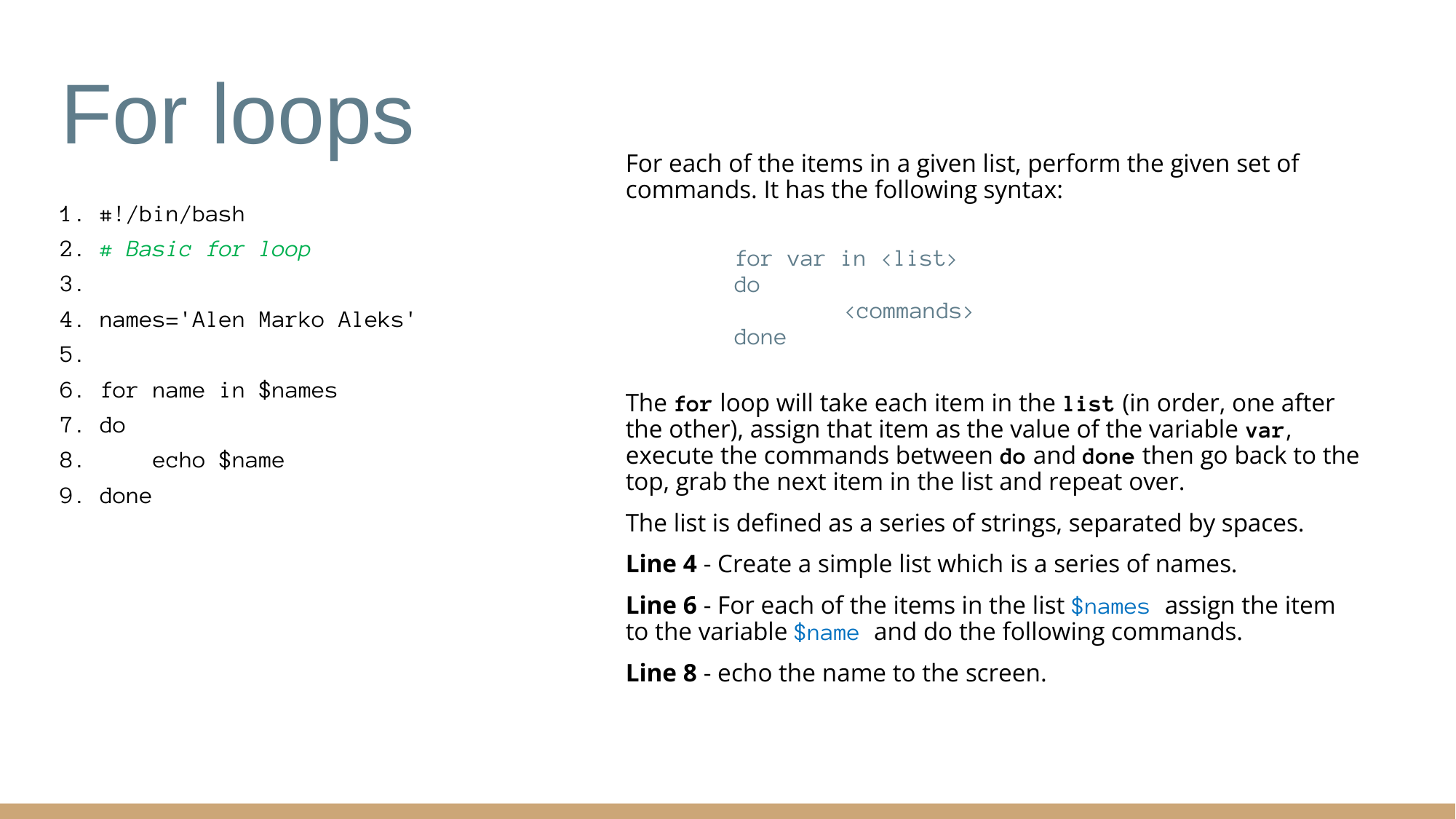

# For loops
For each of the items in a given list, perform the given set of commands. It has the following syntax:

	for var in <list>
	do
		<commands>
	done

The for loop will take each item in the list (in order, one after the other), assign that item as the value of the variable var, execute the commands between do and done then go back to the top, grab the next item in the list and repeat over.
The list is defined as a series of strings, separated by spaces.
Line 4 - Create a simple list which is a series of names.
Line 6 - For each of the items in the list $names assign the item to the variable $name and do the following commands.
Line 8 - echo the name to the screen.
1. #!/bin/bash
2. # Basic for loop
3.
4. names='Alen Marko Aleks'
5.
6. for name in $names
7. do
8.     echo $name
9. done